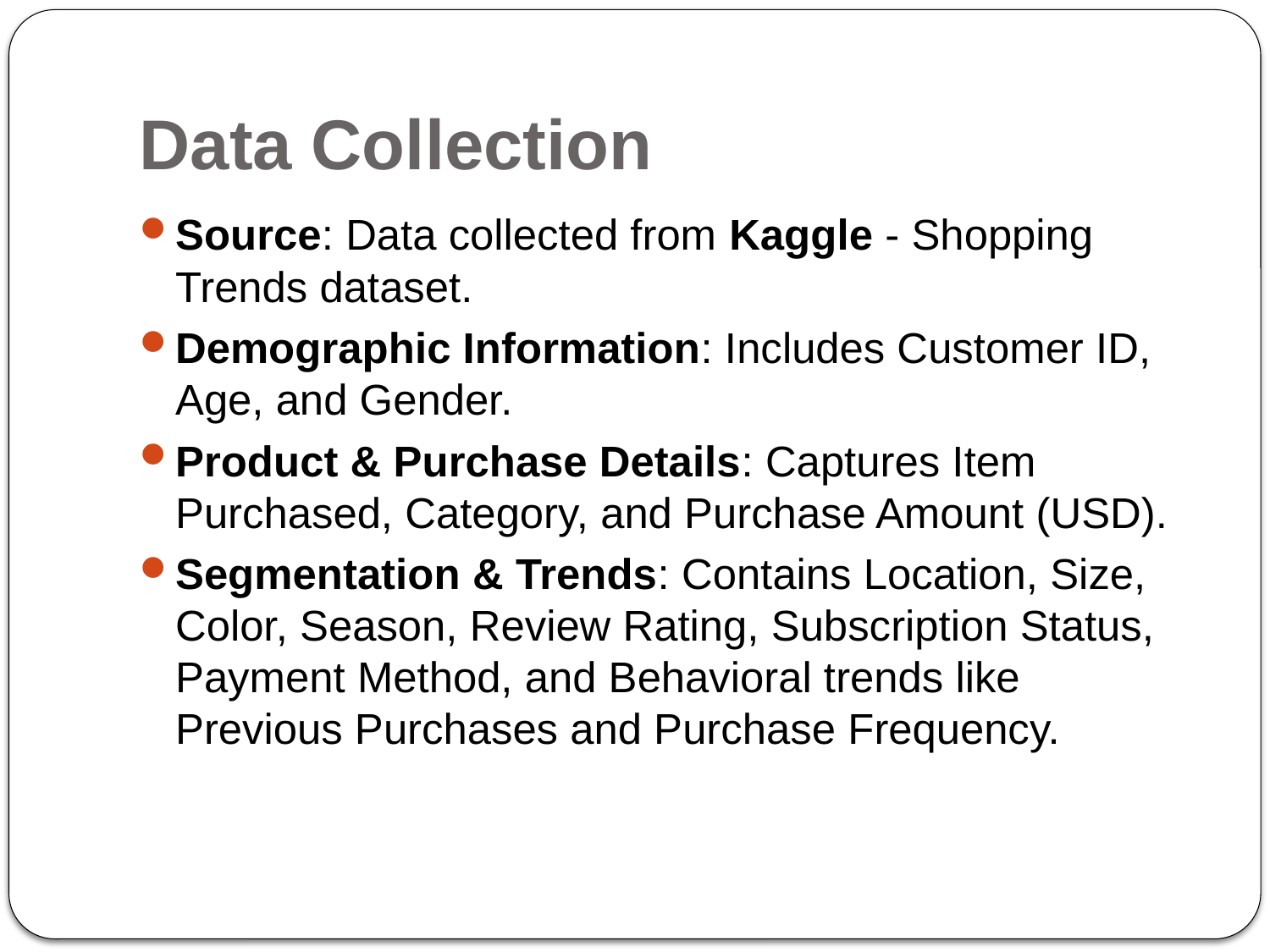

# Data Collection
Source: Data collected from Kaggle - Shopping Trends dataset.
Demographic Information: Includes Customer ID, Age, and Gender.
Product & Purchase Details: Captures Item Purchased, Category, and Purchase Amount (USD).
Segmentation & Trends: Contains Location, Size, Color, Season, Review Rating, Subscription Status, Payment Method, and Behavioral trends like Previous Purchases and Purchase Frequency.